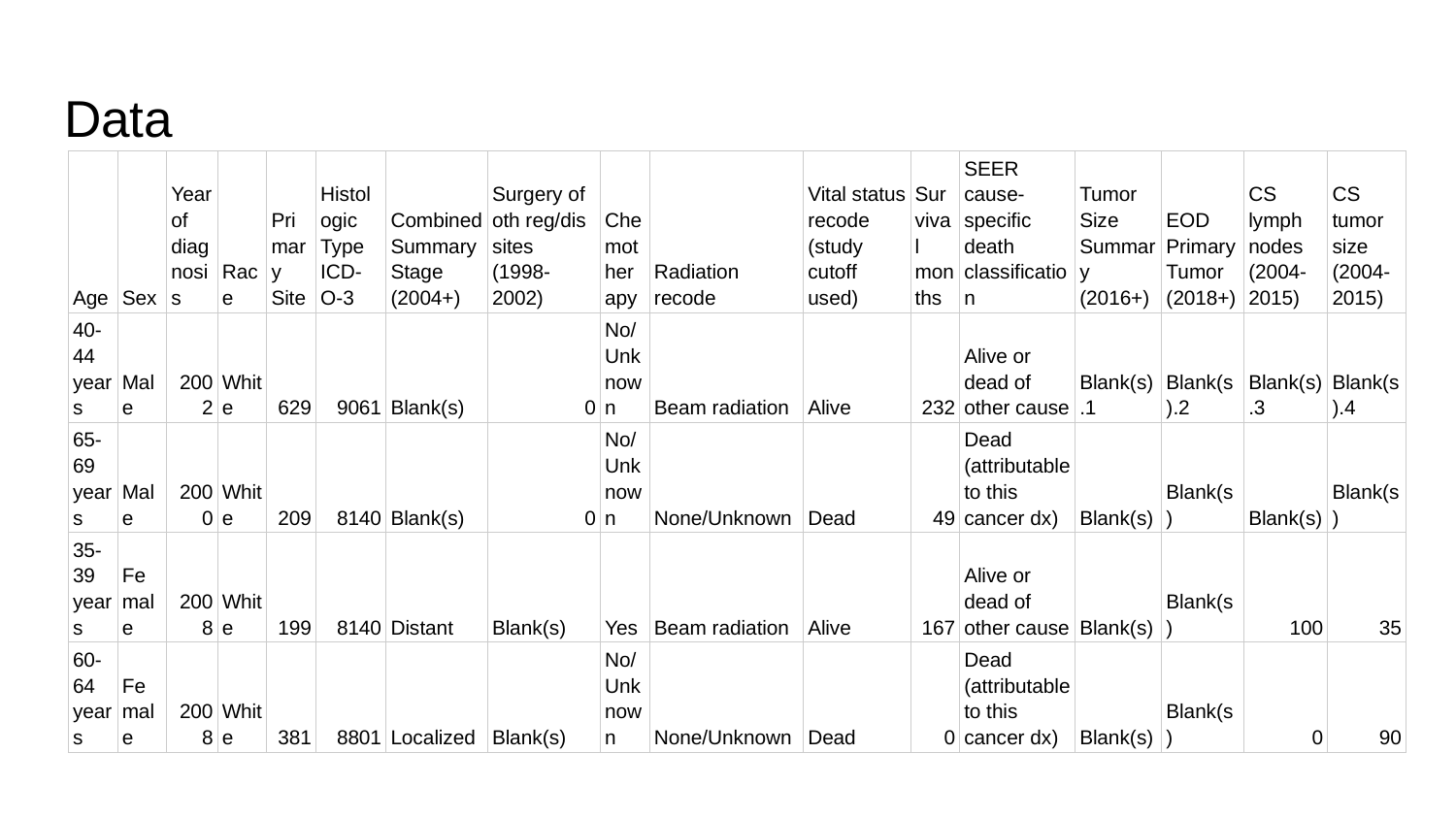

# Data
| Age | Sex | Year of diagnosis | Race | Primary Site | Histologic Type ICD-O-3 | Combined Summary Stage (2004+) | Surgery of oth reg/dis sites (1998-2002) | Chemotherapy | Radiation recode | Vital status recode (study cutoff used) | Survival months | SEER cause-specific death classification | Tumor Size Summary (2016+) | EOD Primary Tumor (2018+) | CS lymph nodes (2004-2015) | CS tumor size (2004-2015) |
| --- | --- | --- | --- | --- | --- | --- | --- | --- | --- | --- | --- | --- | --- | --- | --- | --- |
| 40-44 years | Male | 2002 | White | 629 | 9061 | Blank(s) | 0 | No/Unknown | Beam radiation | Alive | 232 | Alive or dead of other cause | Blank(s).1 | Blank(s).2 | Blank(s).3 | Blank(s).4 |
| 65-69 years | Male | 2000 | White | 209 | 8140 | Blank(s) | 0 | No/Unknown | None/Unknown | Dead | 49 | Dead (attributable to this cancer dx) | Blank(s) | Blank(s) | Blank(s) | Blank(s) |
| 35-39 years | Female | 2008 | White | 199 | 8140 | Distant | Blank(s) | Yes | Beam radiation | Alive | 167 | Alive or dead of other cause | Blank(s) | Blank(s) | 100 | 35 |
| 60-64 years | Female | 2008 | White | 381 | 8801 | Localized | Blank(s) | No/Unknown | None/Unknown | Dead | 0 | Dead (attributable to this cancer dx) | Blank(s) | Blank(s) | 0 | 90 |